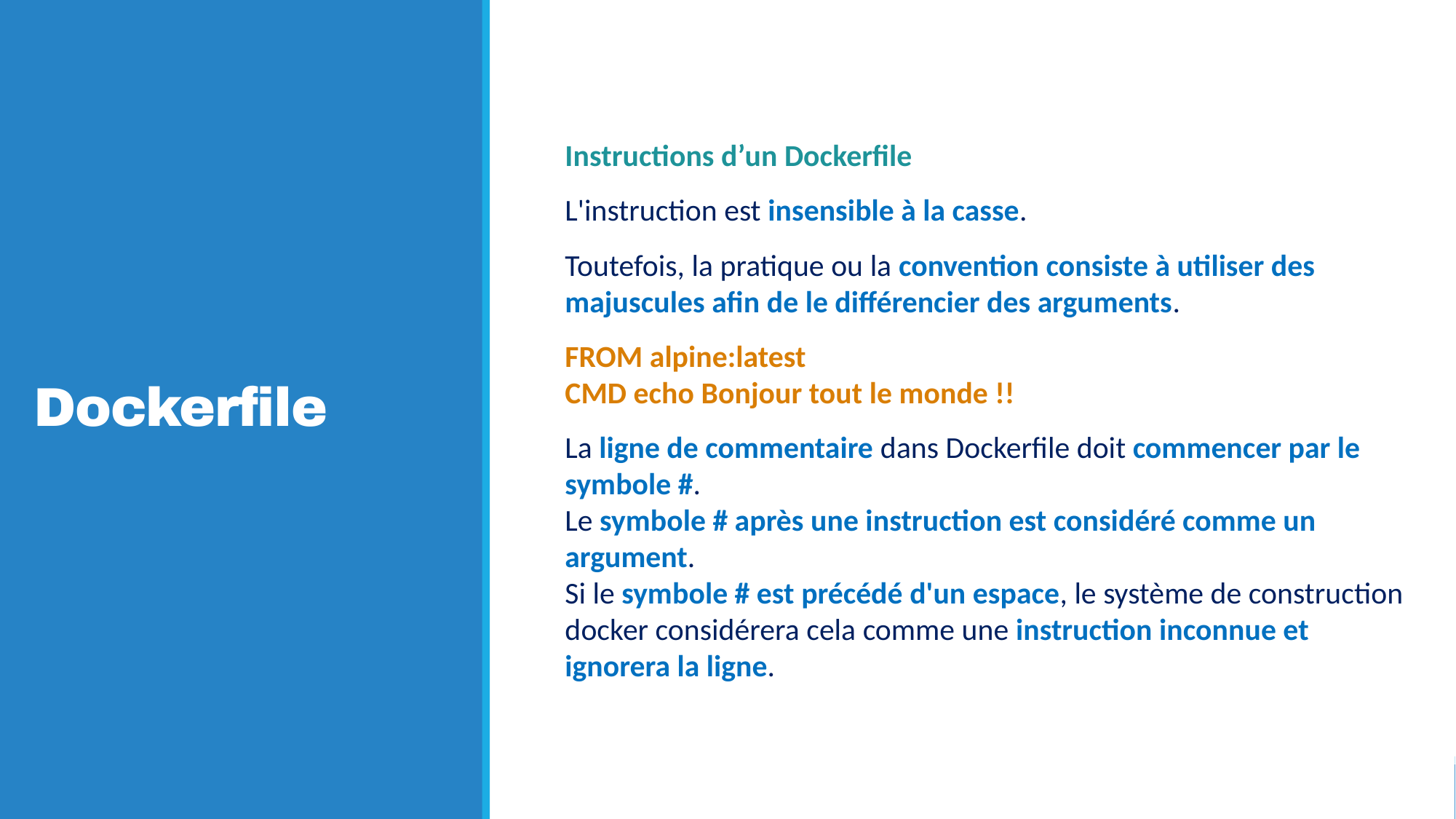

# Dockerfile

Instructions d’un Dockerfile
L'instruction est insensible à la casse.
Toutefois, la pratique ou la convention consiste à utiliser des majuscules afin de le différencier des arguments.
FROM alpine:latest
CMD echo Bonjour tout le monde !!
La ligne de commentaire dans Dockerfile doit commencer par le symbole #.
Le symbole # après une instruction est considéré comme un argument.
Si le symbole # est précédé d'un espace, le système de construction docker considérera cela comme une instruction inconnue et ignorera la ligne.